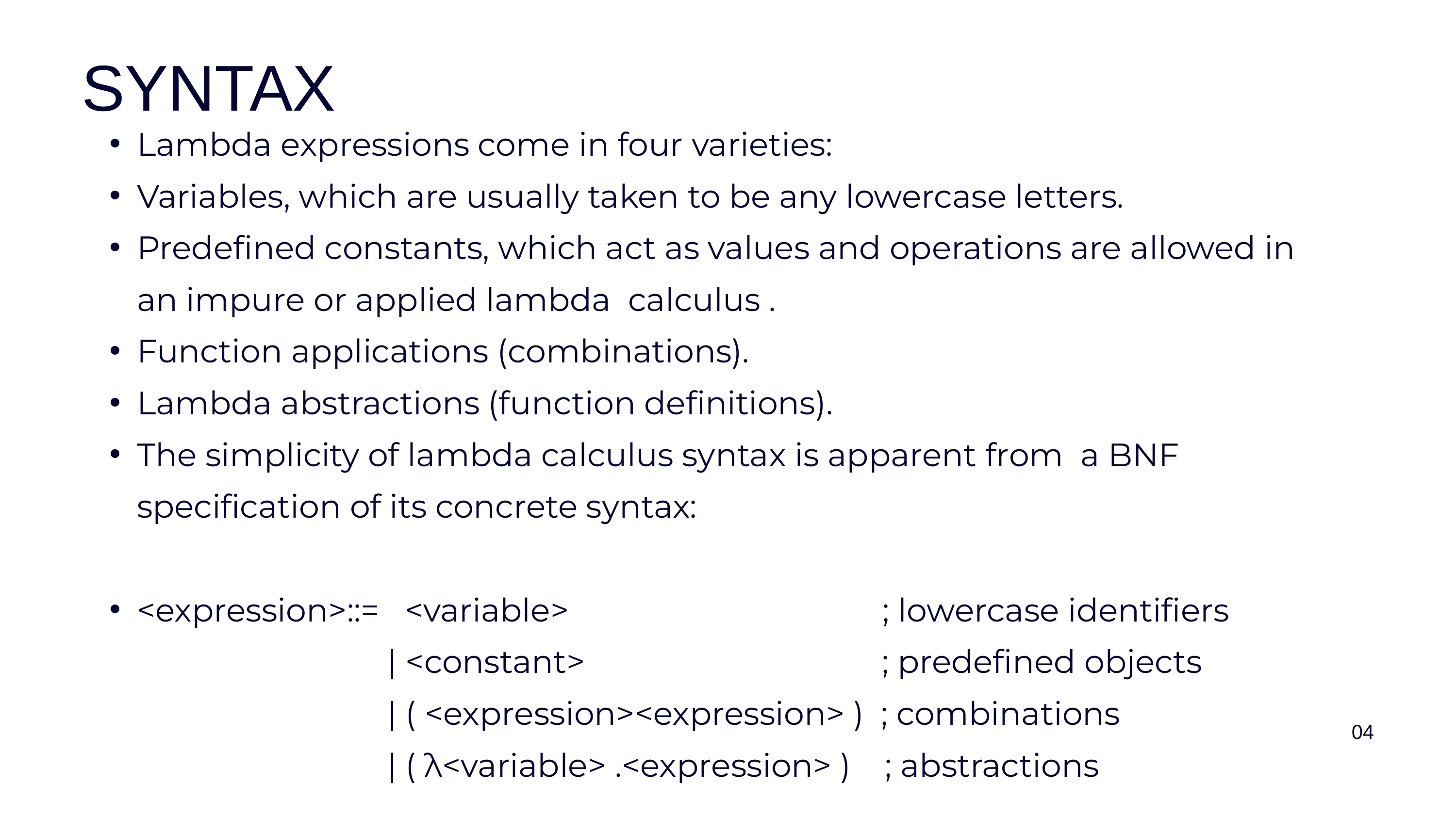

SYNTAX
Lambda expressions come in four varieties:
Variables, which are usually taken to be any lowercase letters.
Predefined constants, which act as values and operations are allowed in an impure or applied lambda  calculus .
Function applications (combinations).
Lambda abstractions (function definitions).
The simplicity of lambda calculus syntax is apparent from  a BNF specification of its concrete syntax:

<expression>::=   <variable>                                     ; lowercase identifiers
                                    | <constant>                                   ; predefined objects
                                    | ( <expression><expression> )  ; combinations
                                    | ( λ<variable> .<expression> )    ; abstractions

04